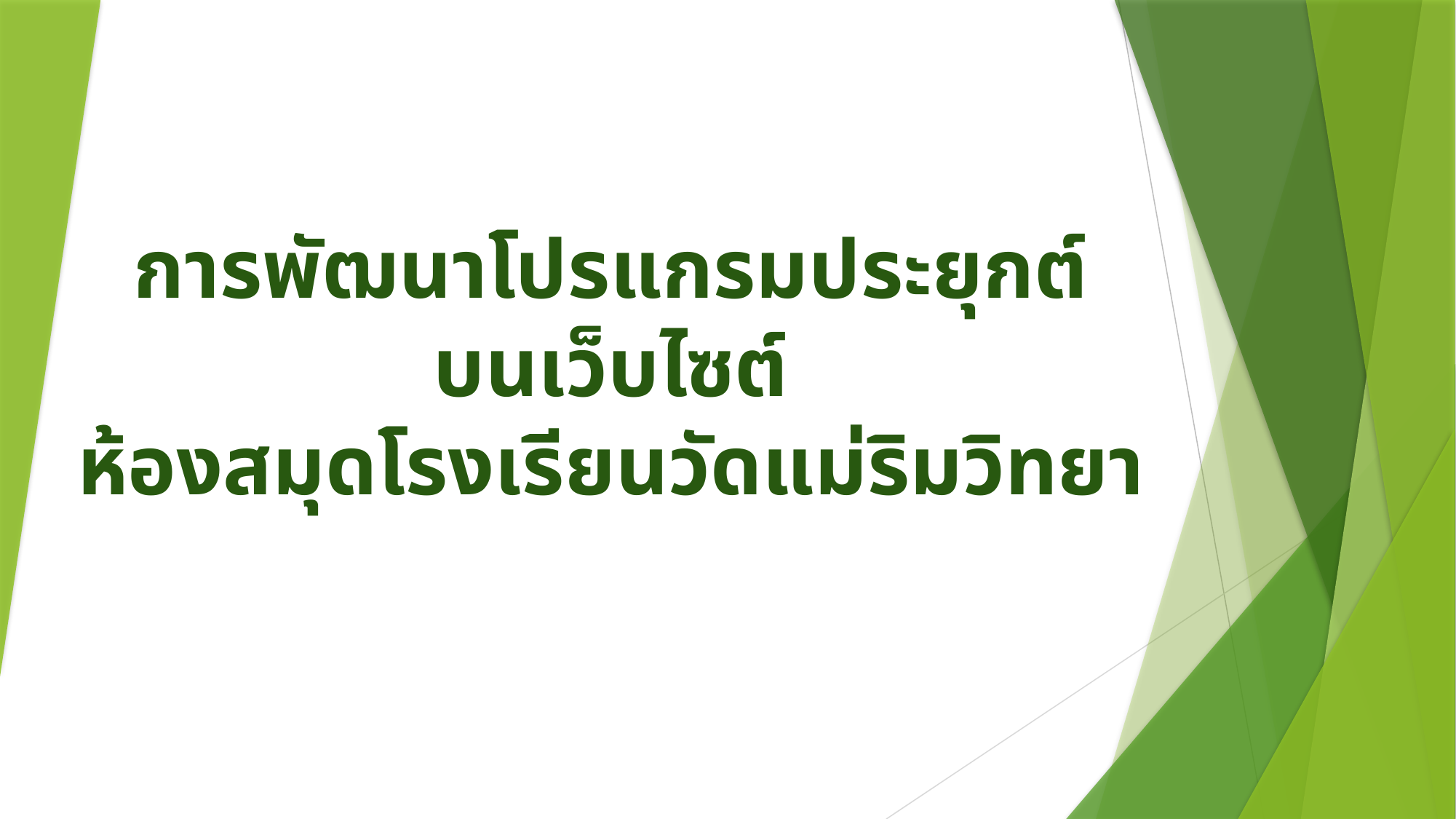

การพัฒนาโปรแกรมประยุกต์
บนเว็บไซต์
ห้องสมุดโรงเรียนวัดแม่ริมวิทยา